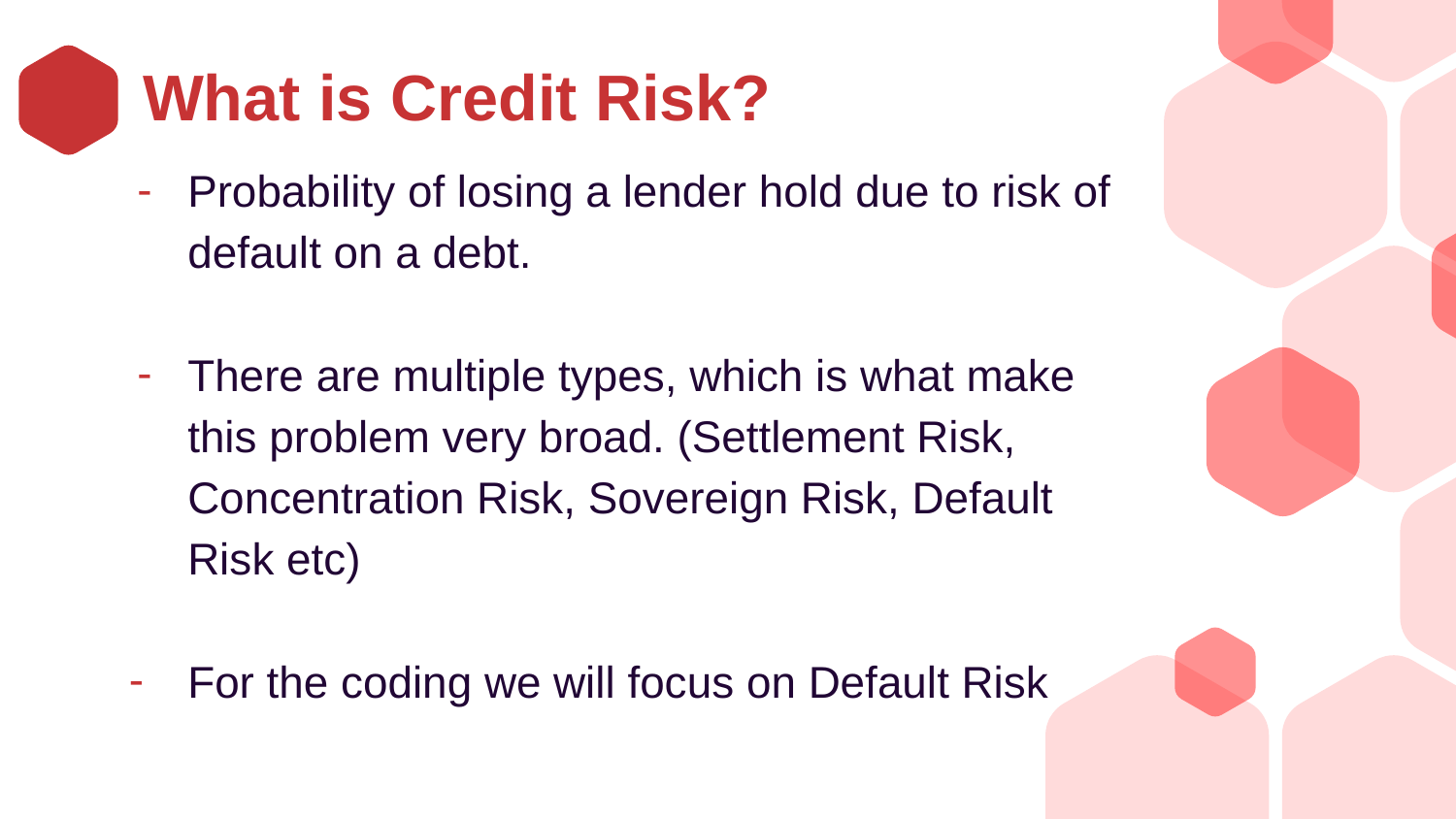

# What is Credit Risk?
Probability of losing a lender hold due to risk of default on a debt.

There are multiple types, which is what make this problem very broad. (Settlement Risk, Concentration Risk, Sovereign Risk, Default Risk etc)

For the coding we will focus on Default Risk